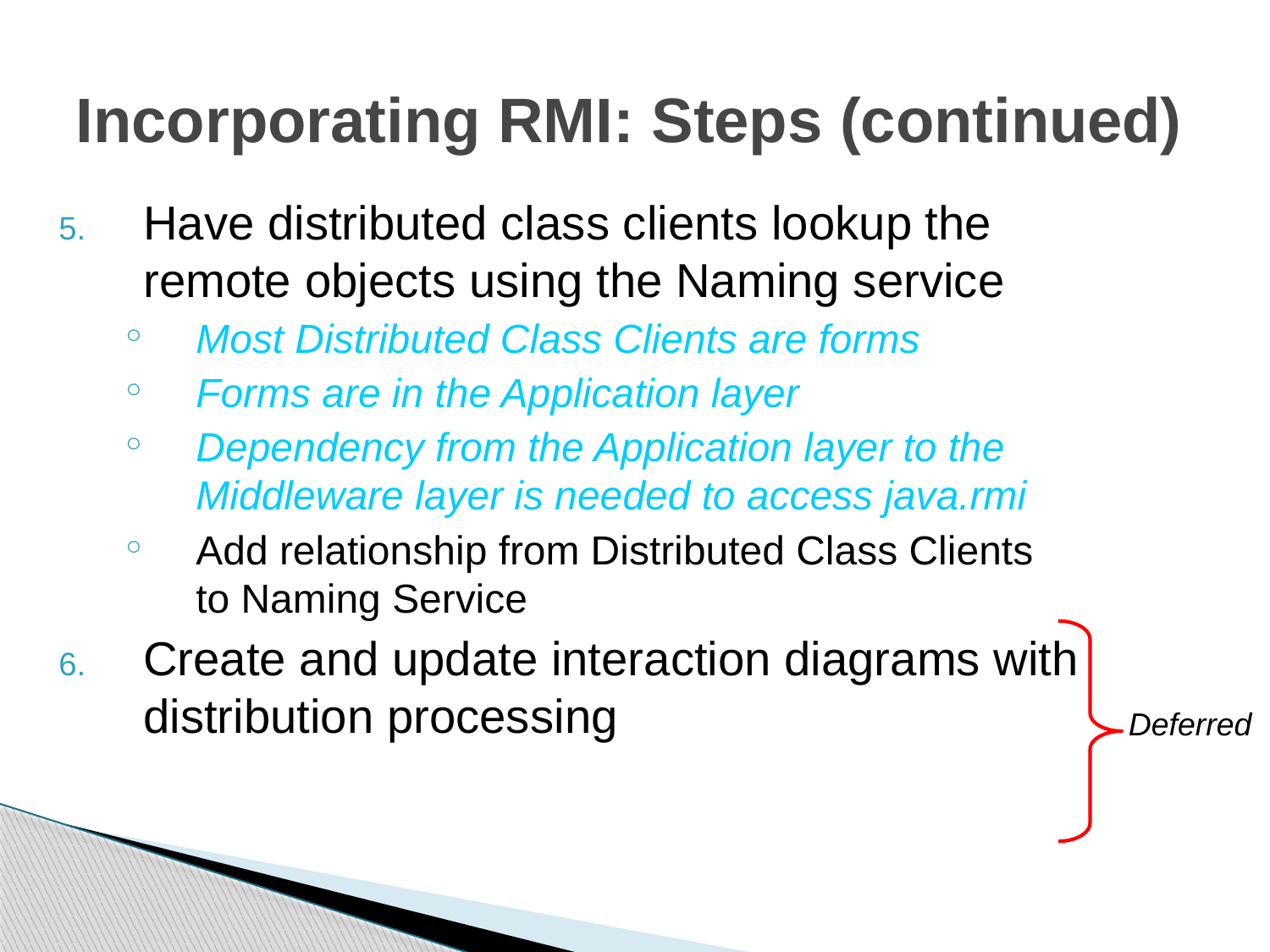

# Incorporating RMI: Steps (continued)
Have distributed class clients lookup the remote objects using the Naming service
Most Distributed Class Clients are forms
Forms are in the Application layer
Dependency from the Application layer to the Middleware layer is needed to access java.rmi
Add relationship from Distributed Class Clients  to Naming Service
Create and update interaction diagrams with distribution processing

Deferred